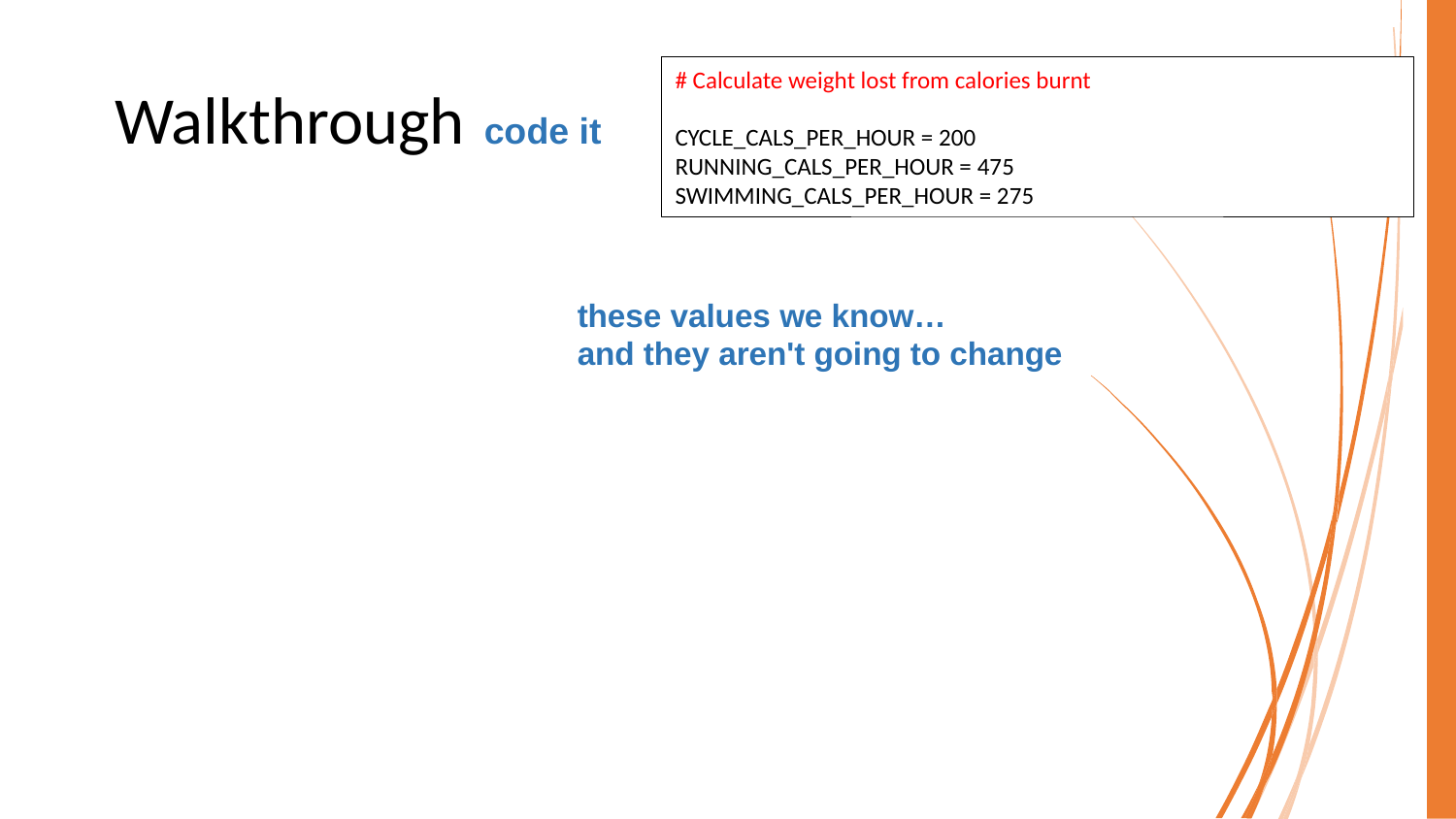

# Walkthrough
# Calculate weight lost from calories burnt

CYCLE_CALS_PER_HOUR = 200
RUNNING_CALS_PER_HOUR = 475
SWIMMING_CALS_PER_HOUR = 275
code it
these values we know…
and they aren't going to change